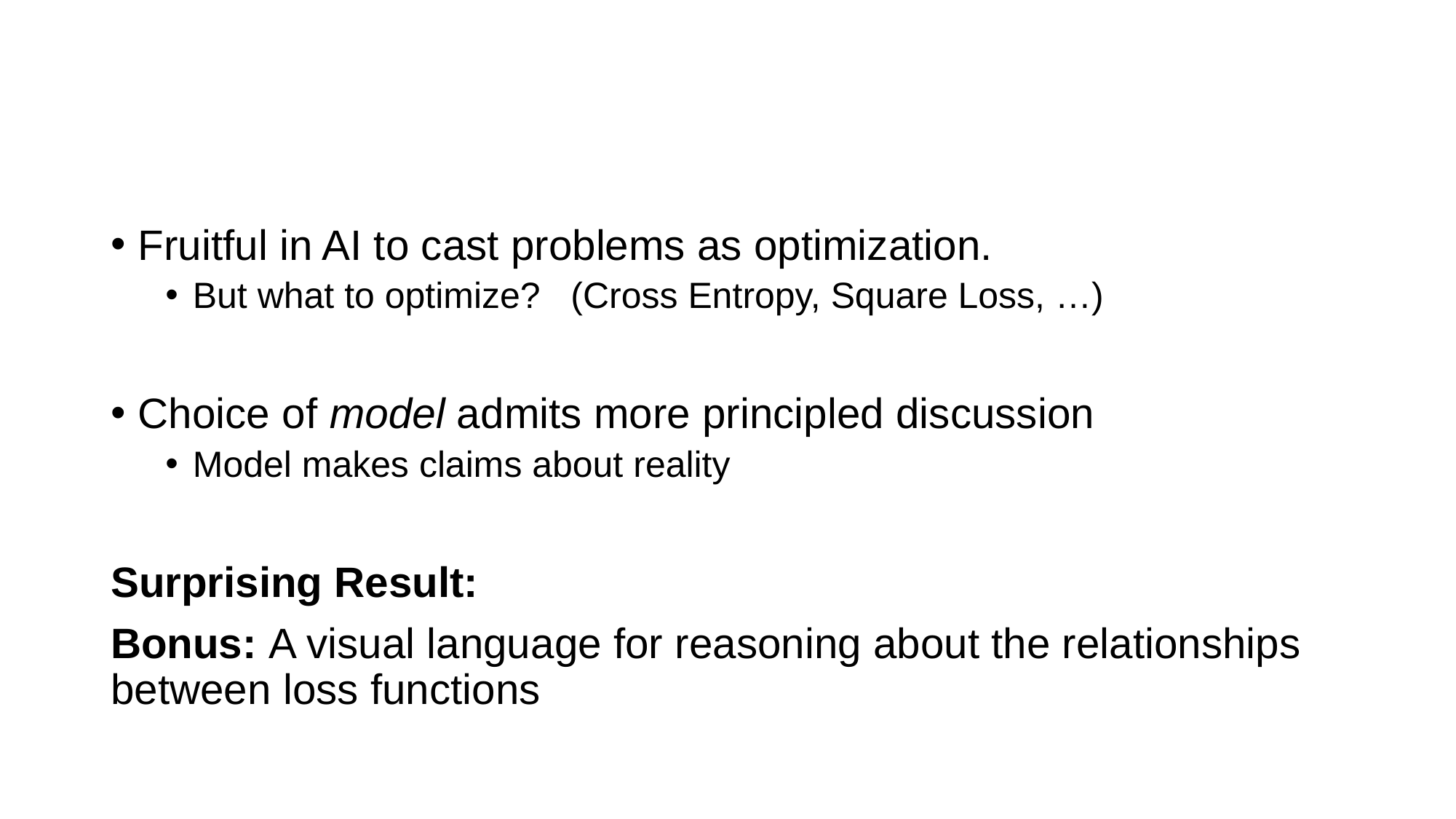

#
Fruitful in AI to cast problems as optimization.
But what to optimize?   (Cross Entropy, Square Loss, …)

Choice of model admits more principled discussion
Model makes claims about reality

Surprising Result:
Bonus: A visual language for reasoning about the relationships between loss functions